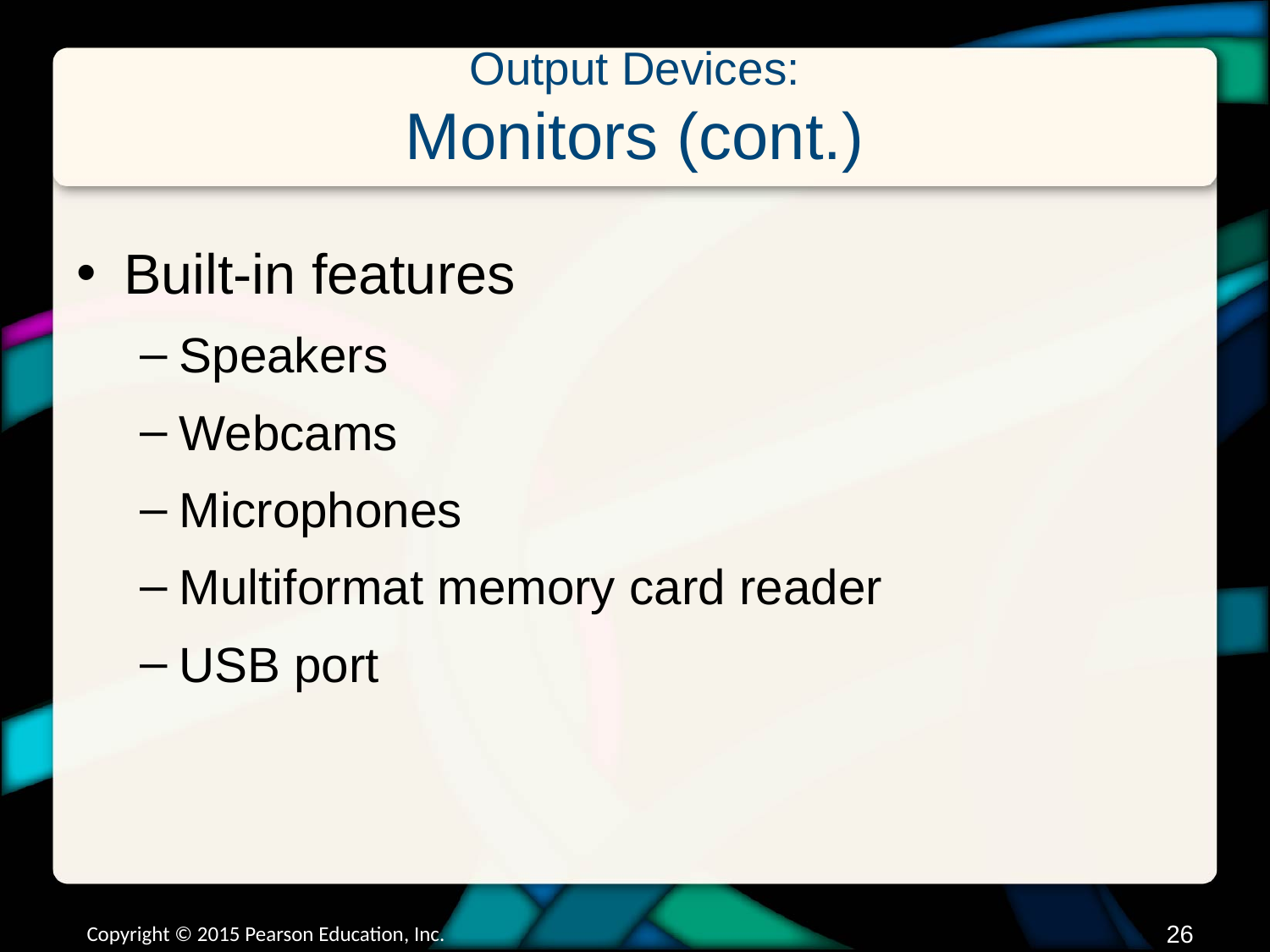

# Output Devices: Monitors (cont.)
Built-in features
Speakers
Webcams
Microphones
Multiformat memory card reader
USB port
Copyright © 2015 Pearson Education, Inc.
26